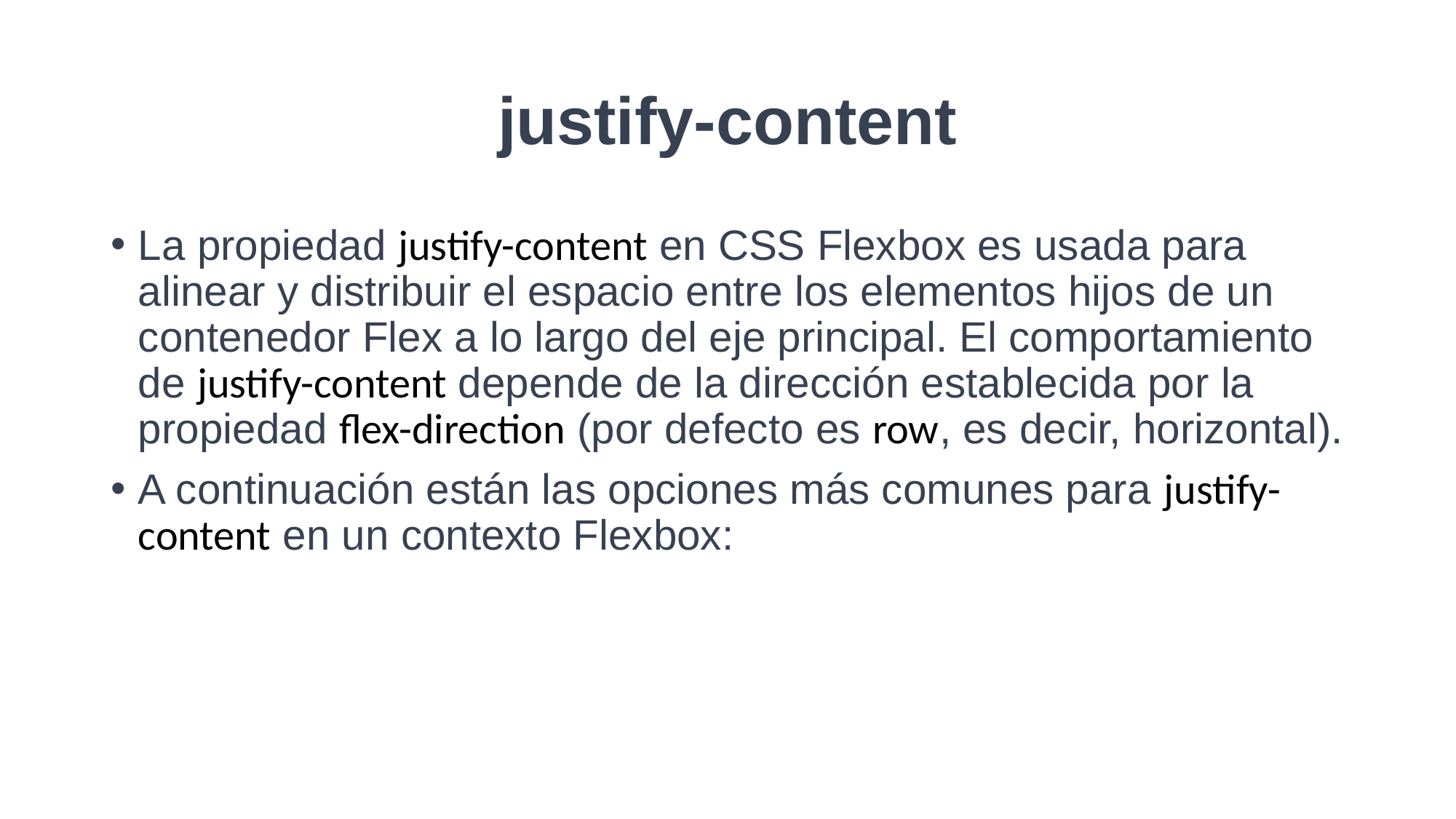

# justify-content
La propiedad justify-content en CSS Flexbox es usada para alinear y distribuir el espacio entre los elementos hijos de un contenedor Flex a lo largo del eje principal. El comportamiento de justify-content depende de la dirección establecida por la propiedad flex-direction (por defecto es row, es decir, horizontal).
A continuación están las opciones más comunes para justify-content en un contexto Flexbox: